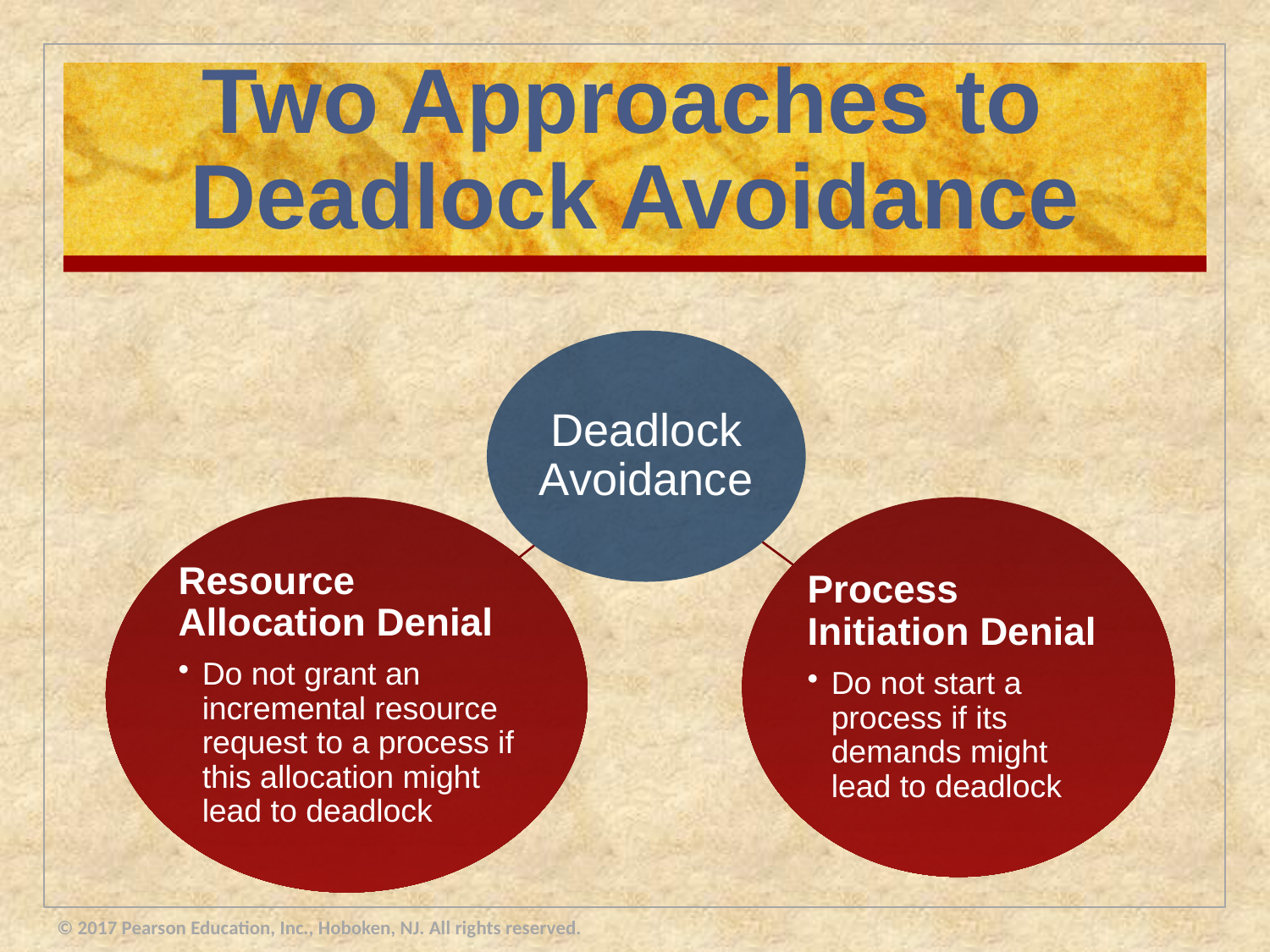

# Two Approaches to Deadlock Avoidance
Deadlock Avoidance

Process Initiation Denial
Do not start a process if its demands might lead to deadlock

Resource Allocation Denial
Do not grant an incremental resource request to a process if this allocation might lead to deadlock
© 2017 Pearson Education, Inc., Hoboken, NJ. All rights reserved.